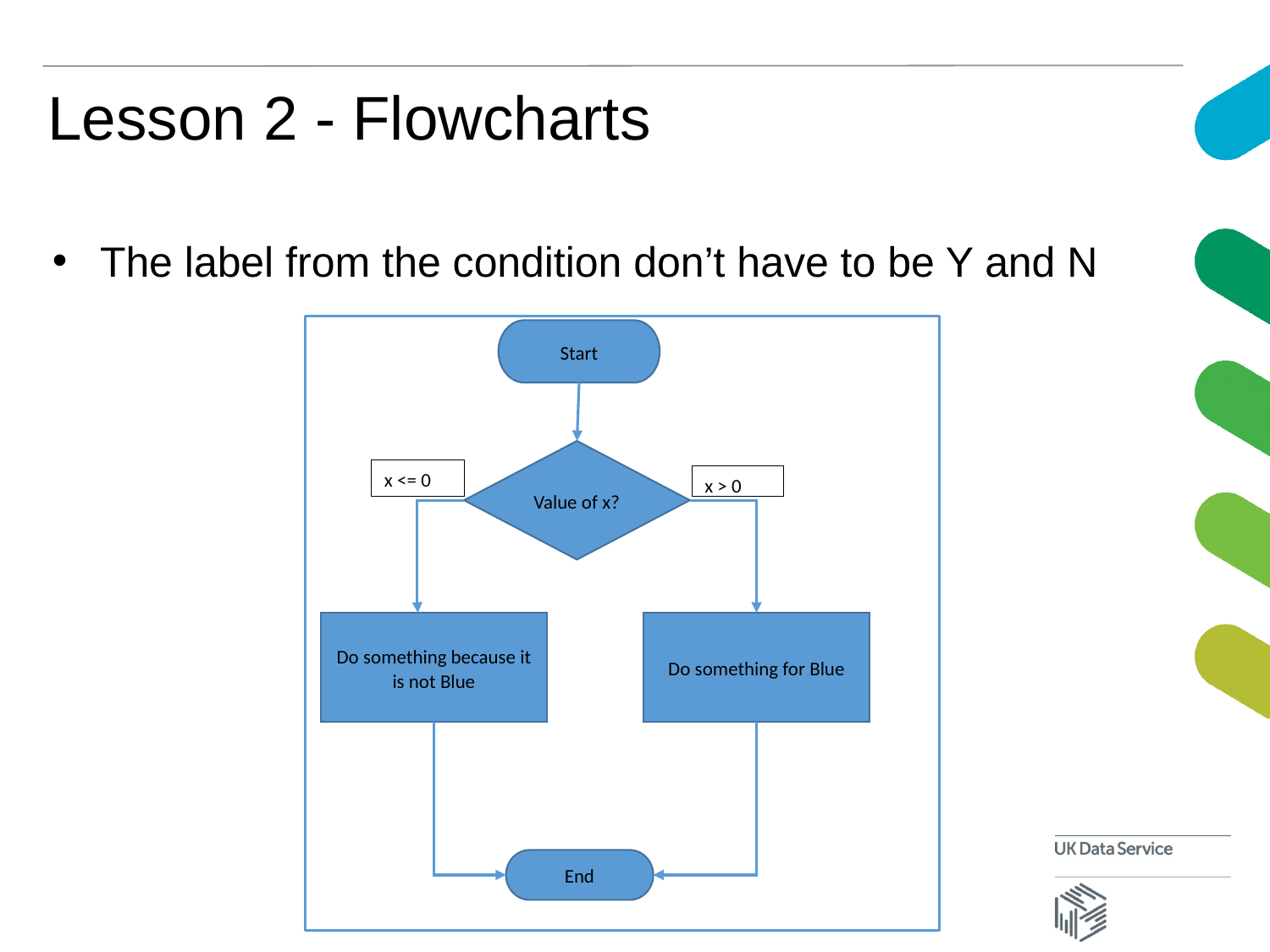

# Lesson 2 - Flowcharts
The label from the condition don’t have to be Y and N

Start
Value of x?
x <= 0
x > 0
Do something because it is not Blue
Do something for Blue
End